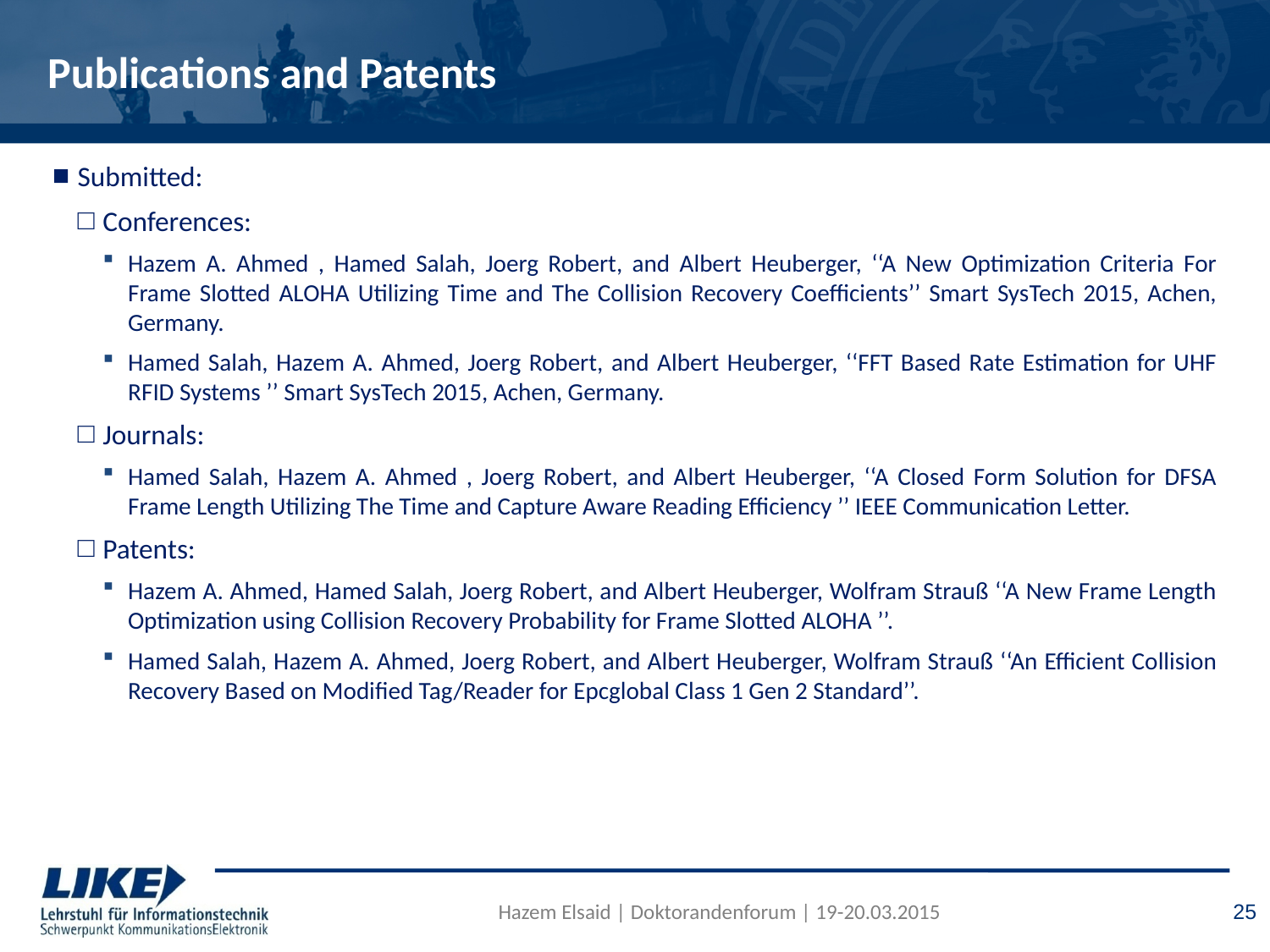

# Publications and Patents
Submitted:
Conferences:
Hazem A. Ahmed , Hamed Salah, Joerg Robert, and Albert Heuberger, ‘‘A New Optimization Criteria For Frame Slotted ALOHA Utilizing Time and The Collision Recovery Coefficients’’ Smart SysTech 2015, Achen, Germany.
Hamed Salah, Hazem A. Ahmed, Joerg Robert, and Albert Heuberger, ‘‘FFT Based Rate Estimation for UHF RFID Systems ’’ Smart SysTech 2015, Achen, Germany.
Journals:
Hamed Salah, Hazem A. Ahmed , Joerg Robert, and Albert Heuberger, ‘‘A Closed Form Solution for DFSA Frame Length Utilizing The Time and Capture Aware Reading Efficiency ’’ IEEE Communication Letter.
Patents:
Hazem A. Ahmed, Hamed Salah, Joerg Robert, and Albert Heuberger, Wolfram Strauß ‘‘A New Frame Length Optimization using Collision Recovery Probability for Frame Slotted ALOHA ’’.
Hamed Salah, Hazem A. Ahmed, Joerg Robert, and Albert Heuberger, Wolfram Strauß ‘‘An Efficient Collision Recovery Based on Modified Tag/Reader for Epcglobal Class 1 Gen 2 Standard’’.